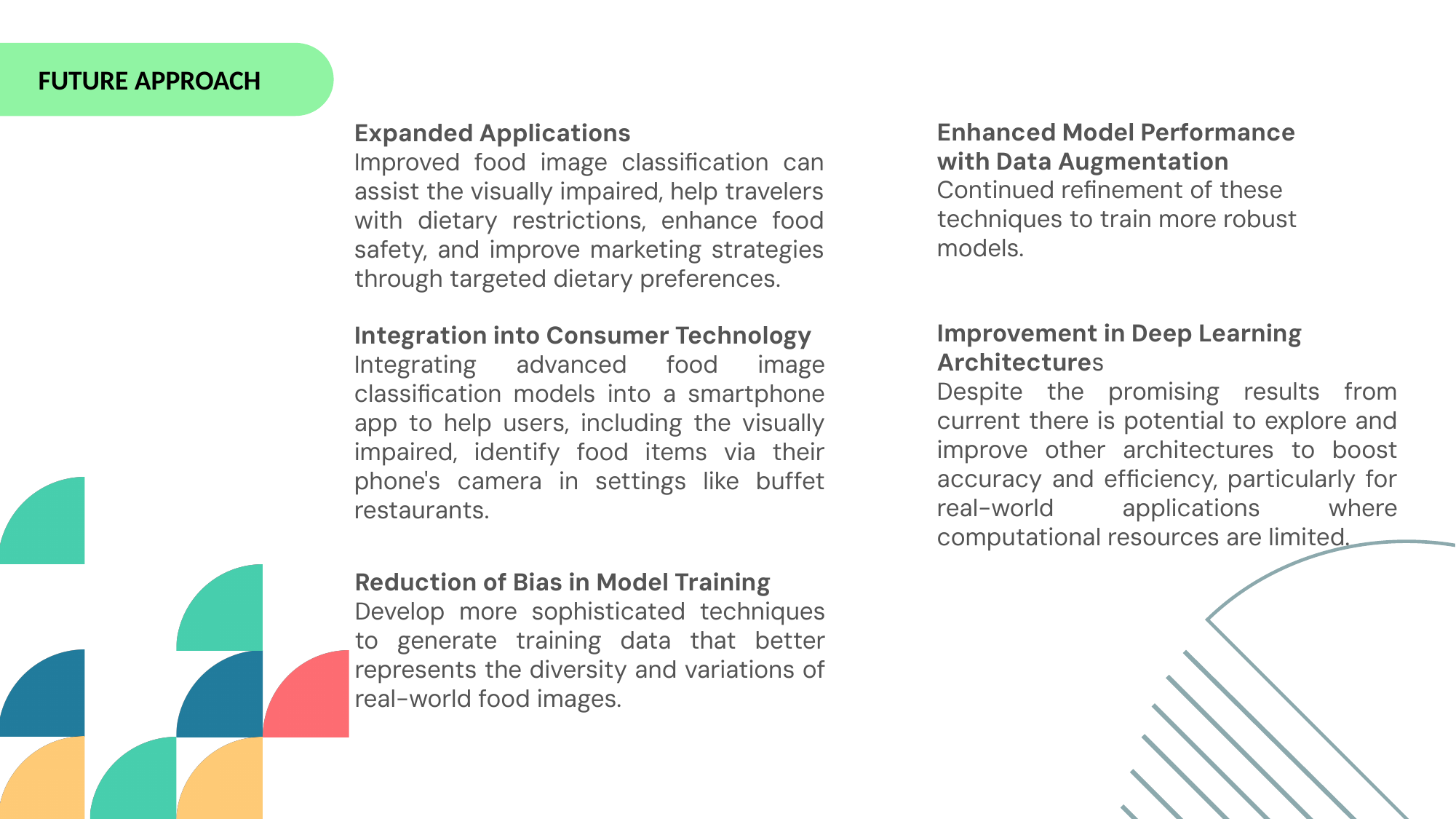

FUTURE APPROACH
Enhanced Model Performance with Data Augmentation
Continued refinement of these techniques to train more robust models.
Expanded Applications
Improved food image classification can assist the visually impaired, help travelers with dietary restrictions, enhance food safety, and improve marketing strategies through targeted dietary preferences.
Improvement in Deep Learning Architectures
Despite the promising results from current there is potential to explore and improve other architectures to boost accuracy and efficiency, particularly for real-world applications where computational resources are limited.
Integration into Consumer Technology
Integrating advanced food image classification models into a smartphone app to help users, including the visually impaired, identify food items via their phone's camera in settings like buffet restaurants.

Reduction of Bias in Model Training
Develop more sophisticated techniques to generate training data that better represents the diversity and variations of real-world food images.